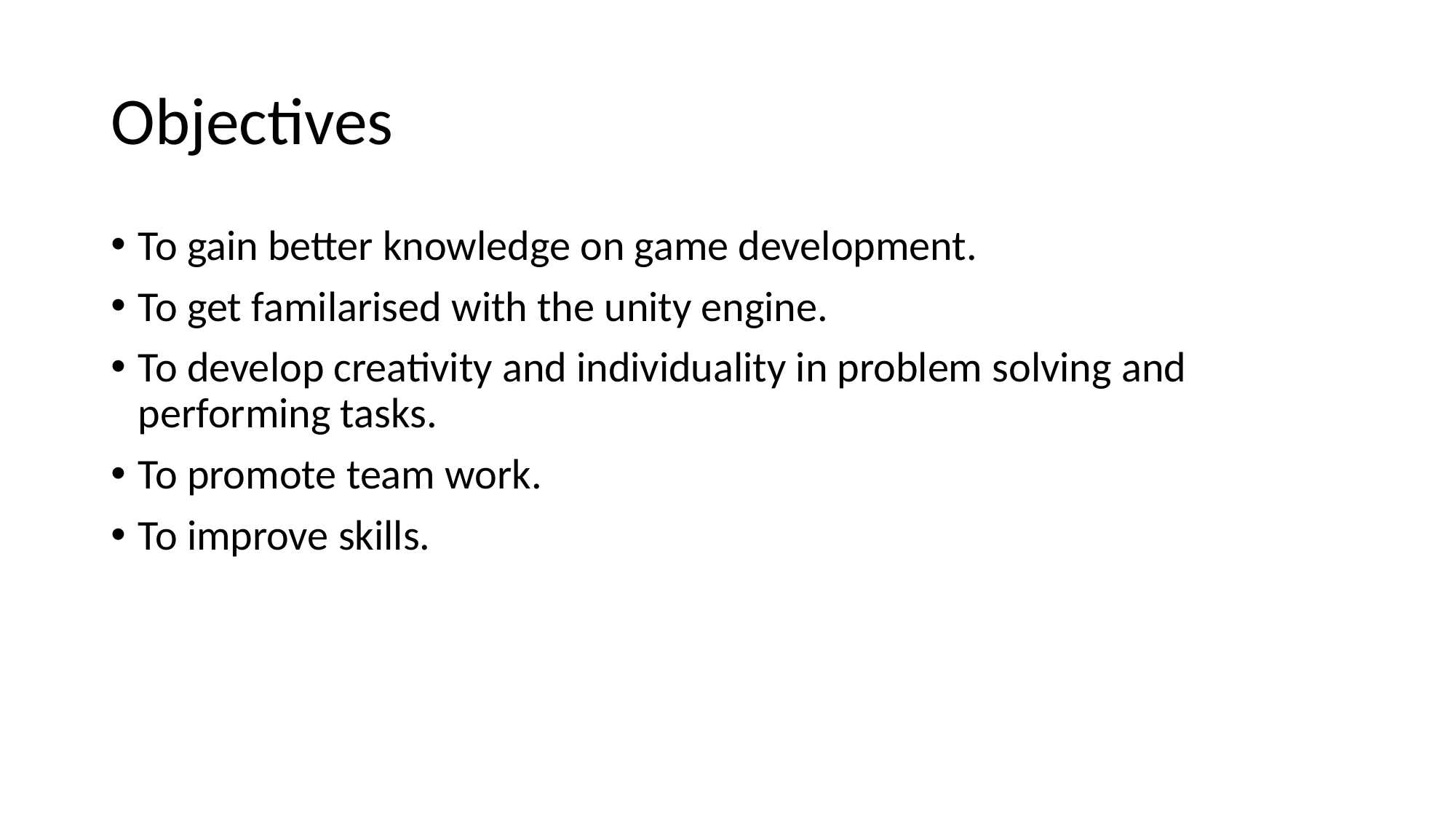

# Objectives
To gain better knowledge on game development.
To get familarised with the unity engine.
To develop creativity and individuality in problem solving and performing tasks.
To promote team work.
To improve skills.